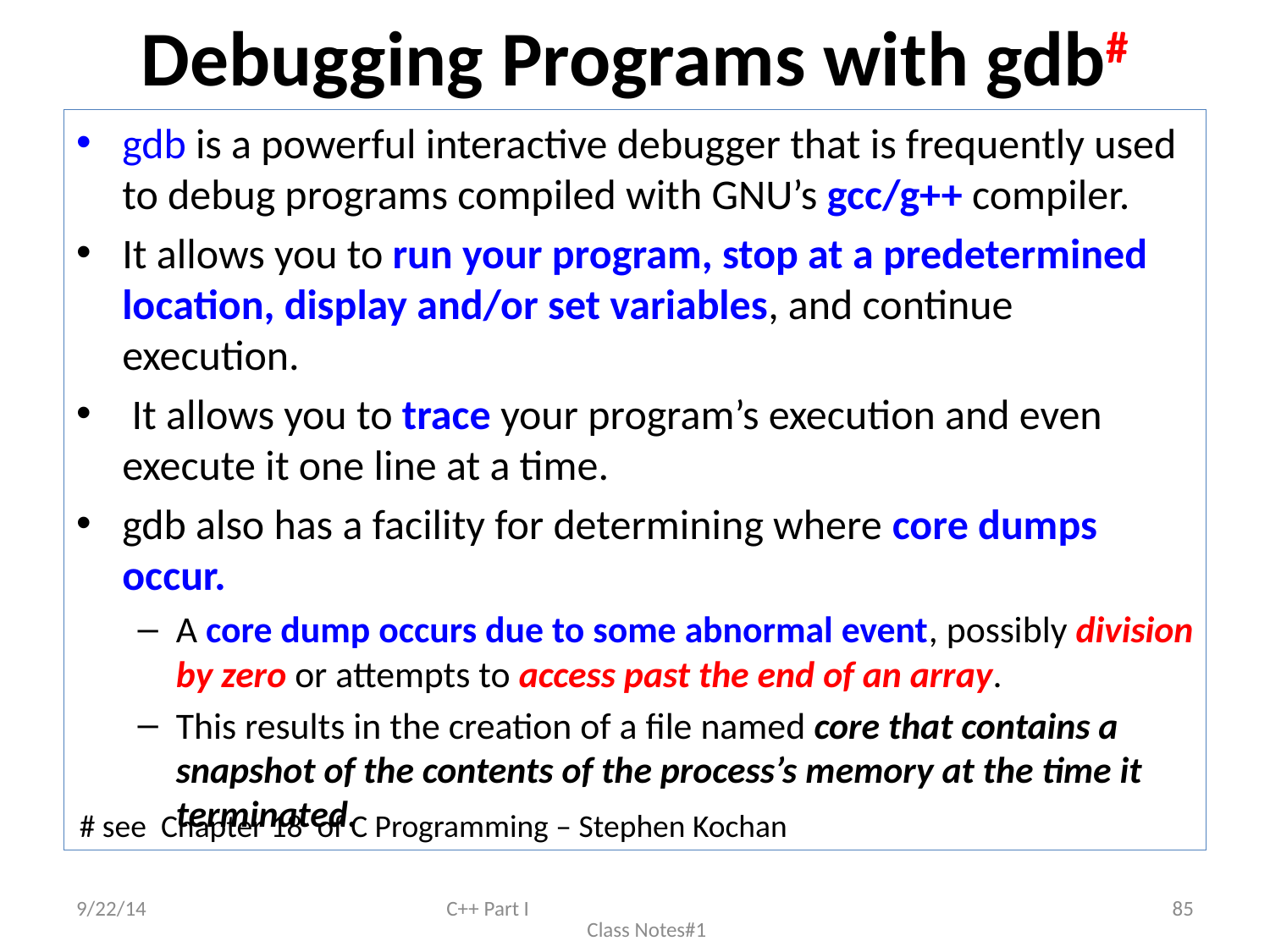

# Debugging Programs with gdb#
gdb is a powerful interactive debugger that is frequently used to debug programs compiled with GNU’s gcc/g++ compiler.
It allows you to run your program, stop at a predetermined location, display and/or set variables, and continue execution.
 It allows you to trace your program’s execution and even execute it one line at a time.
gdb also has a facility for determining where core dumps occur.
A core dump occurs due to some abnormal event, possibly division by zero or attempts to access past the end of an array.
This results in the creation of a file named core that contains a snapshot of the contents of the process’s memory at the time it terminated.

# see  Chapter 18  of C Programming – Stephen Kochan
9/22/14
C++ Part I                                                                                         Class Notes#1
85